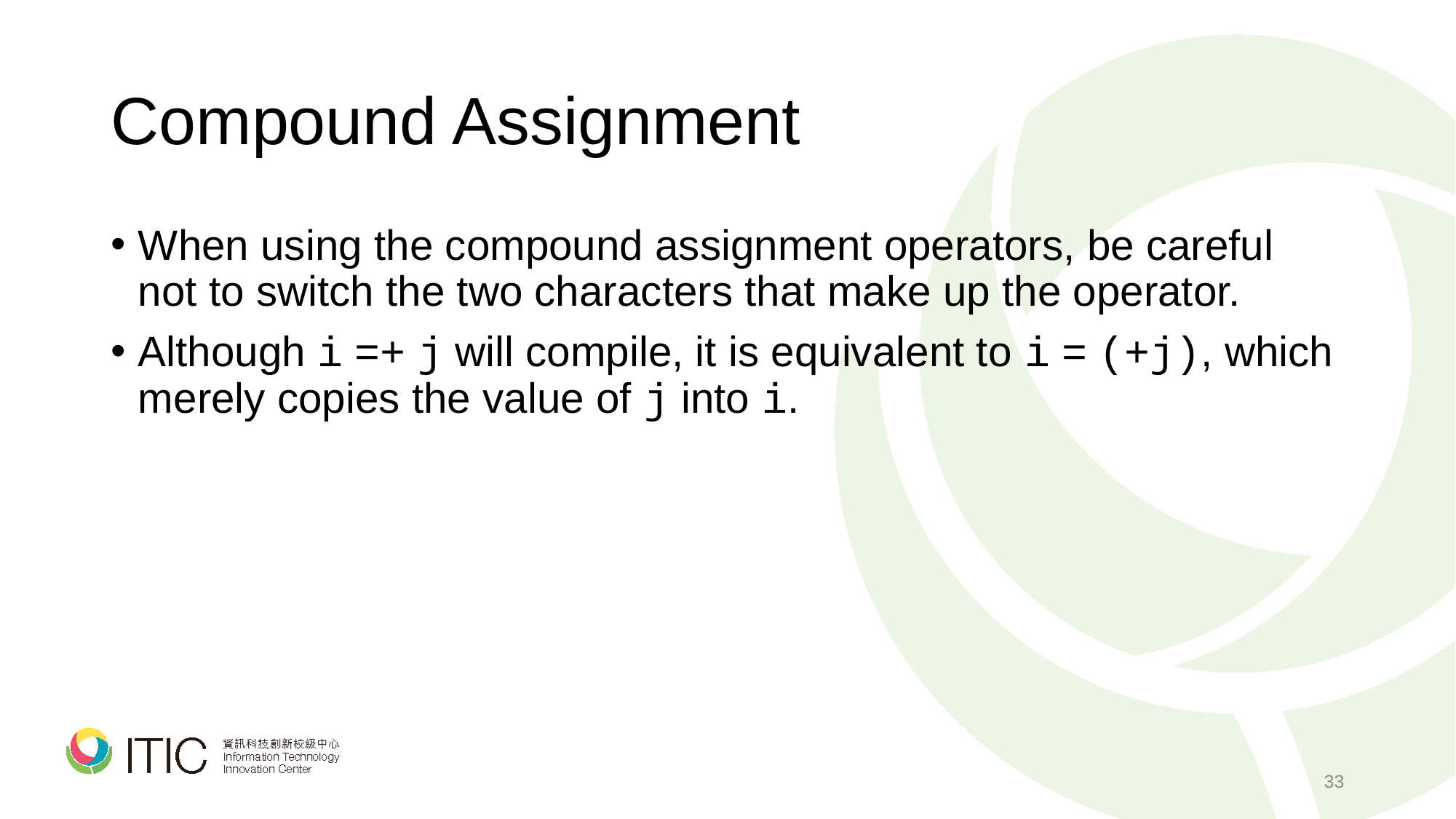

# Compound Assignment
When using the compound assignment operators, be careful not to switch the two characters that make up the operator.
Although i =+ j will compile, it is equivalent to i = (+j), which merely copies the value of j into i.

33